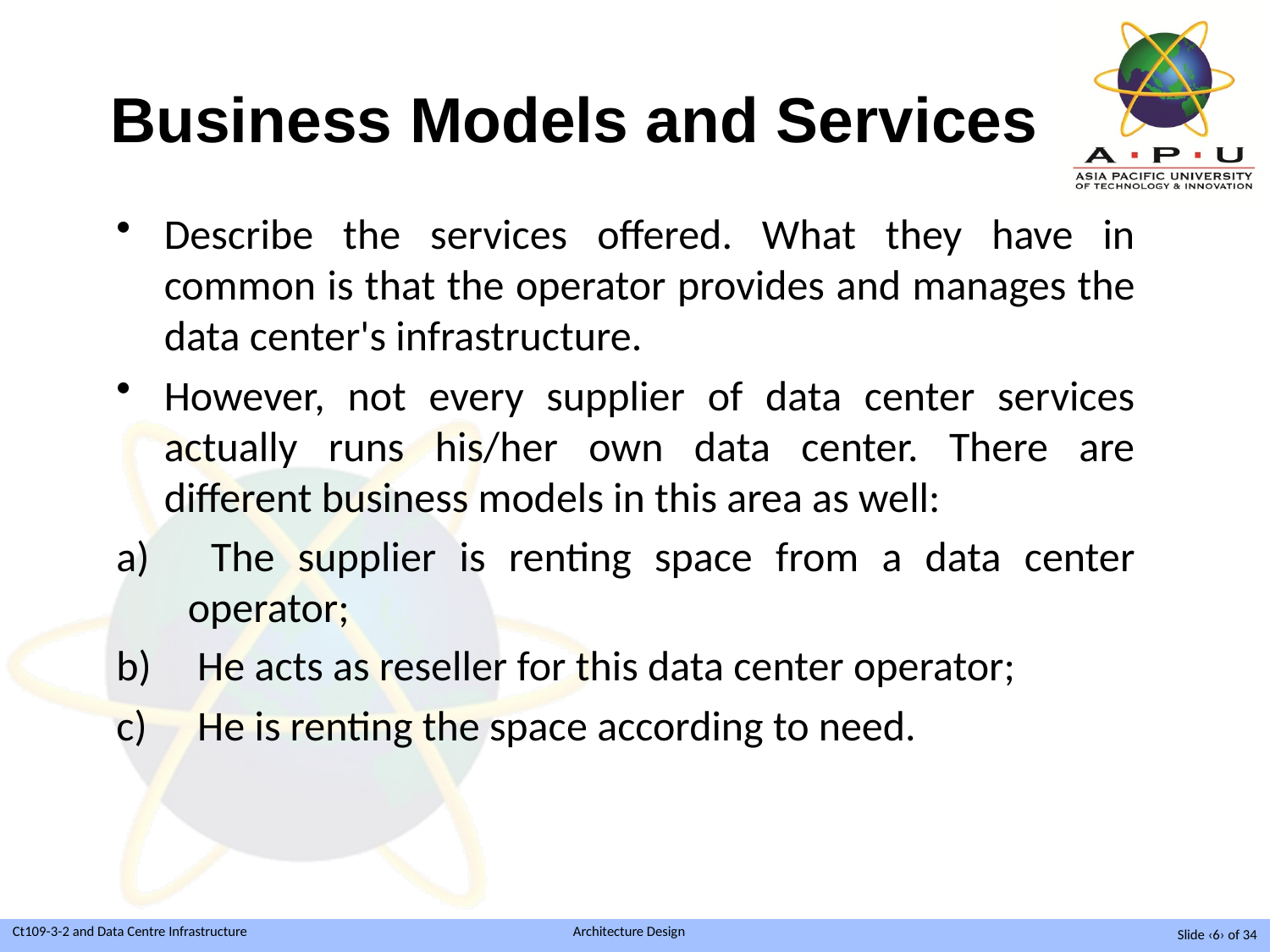

# Business Models and Services
Describe the services offered. What they have in common is that the operator provides and manages the data center's infrastructure.
However, not every supplier of data center services actually runs his/her own data center. There are different business models in this area as well:
 The supplier is renting space from a data center operator;
 He acts as reseller for this data center operator;
 He is renting the space according to need.
Slide ‹6› of 34